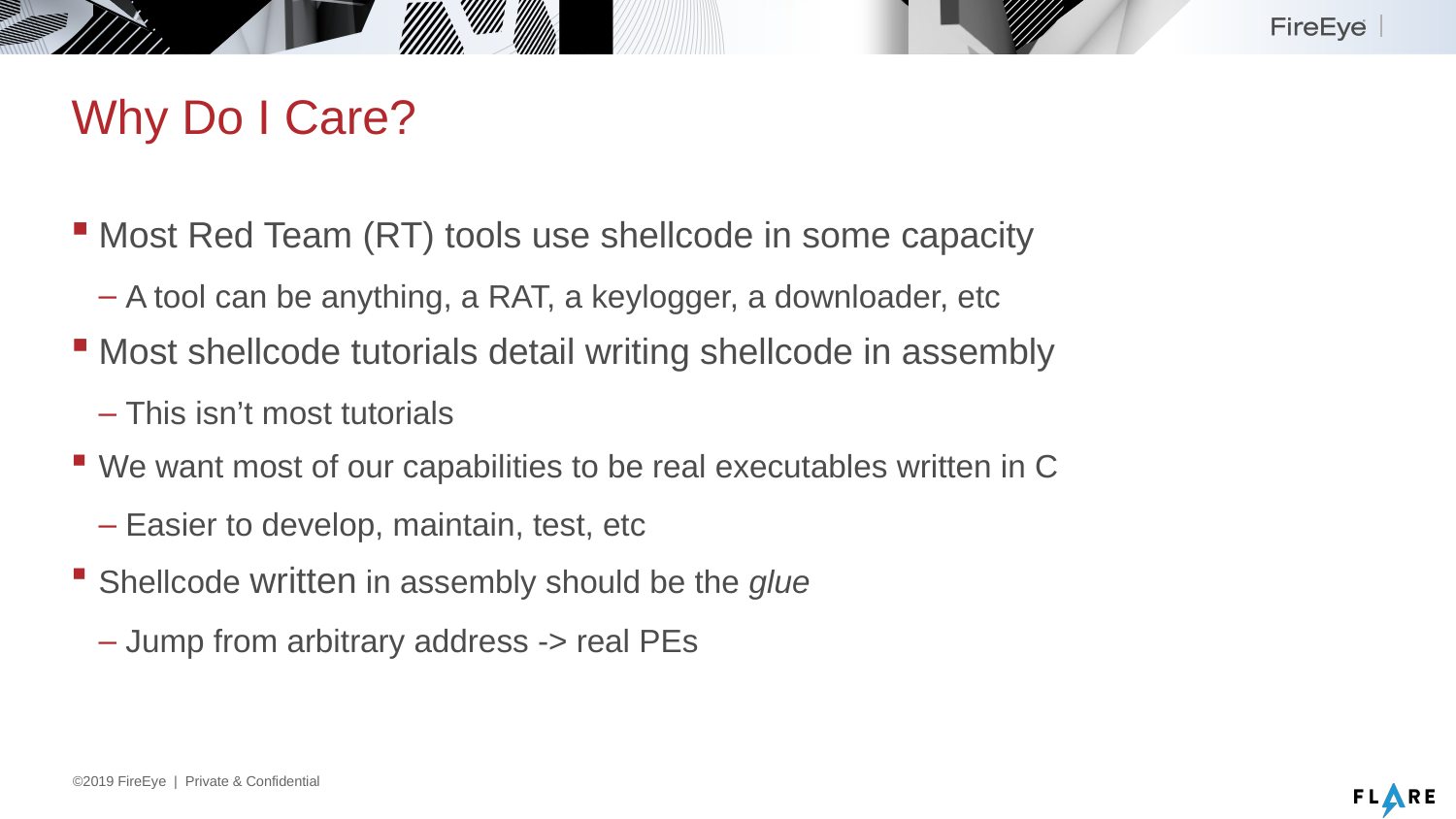

# Why Do I Care?
Most Red Team (RT) tools use shellcode in some capacity
A tool can be anything, a RAT, a keylogger, a downloader, etc
Most shellcode tutorials detail writing shellcode in assembly
This isn’t most tutorials
We want most of our capabilities to be real executables written in C
Easier to develop, maintain, test, etc
Shellcode written in assembly should be the glue
Jump from arbitrary address -> real PEs